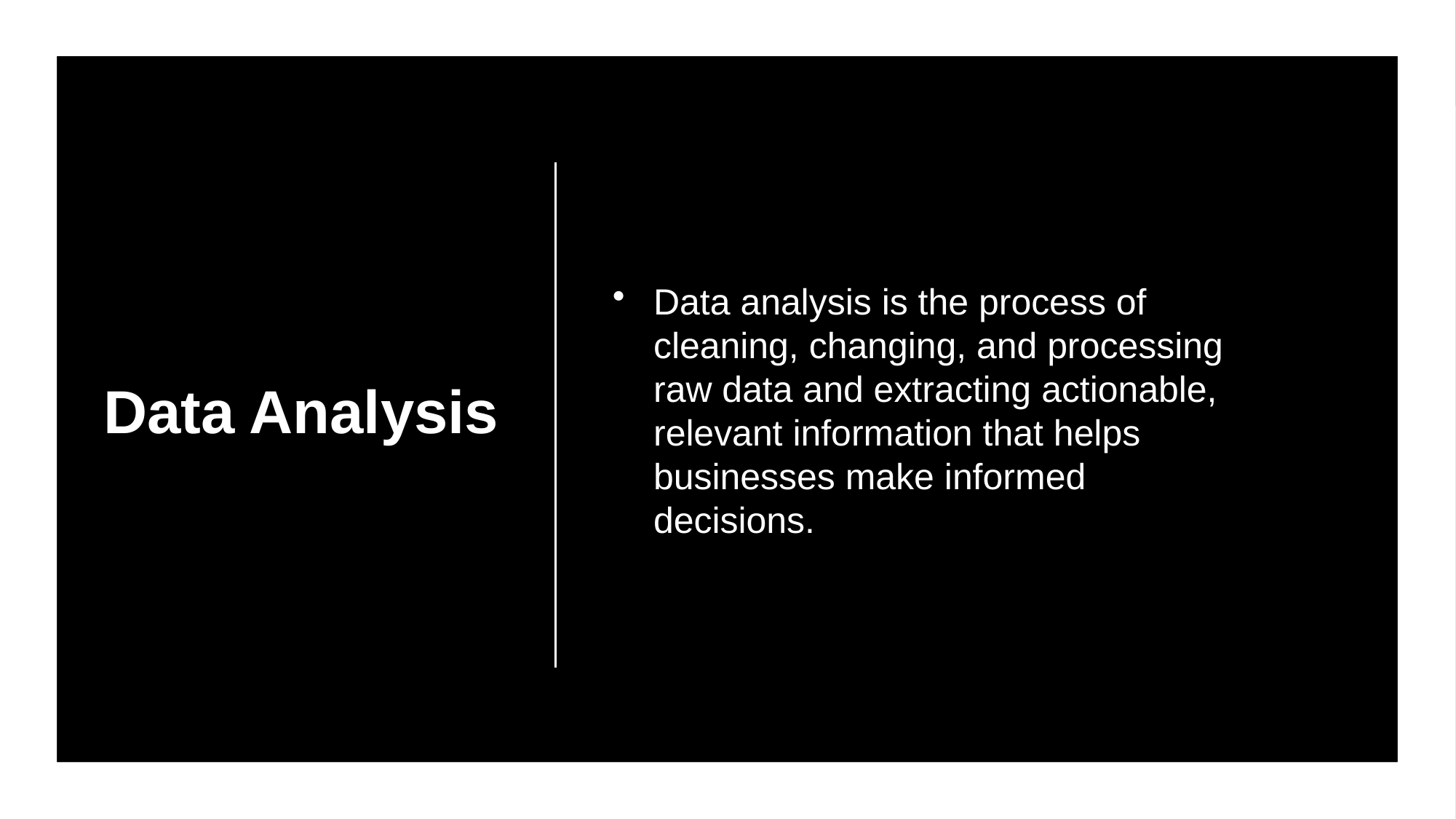

Data analysis is the process of cleaning, changing, and processing raw data and extracting actionable, relevant information that helps businesses make informed decisions.
# Data Analysis